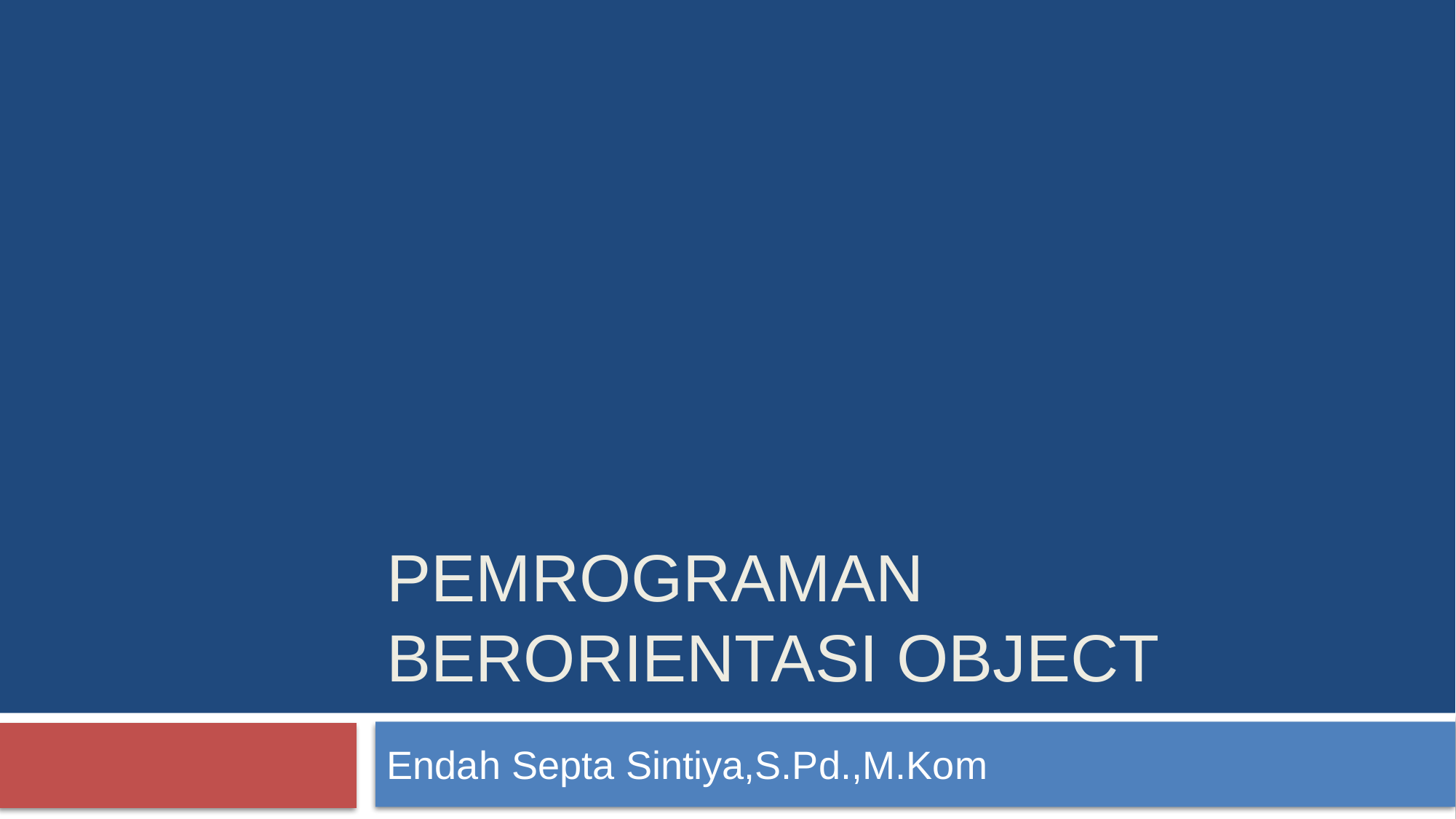

# Pemrograman Berorientasi Object
Endah Septa Sintiya,S.Pd.,M.Kom